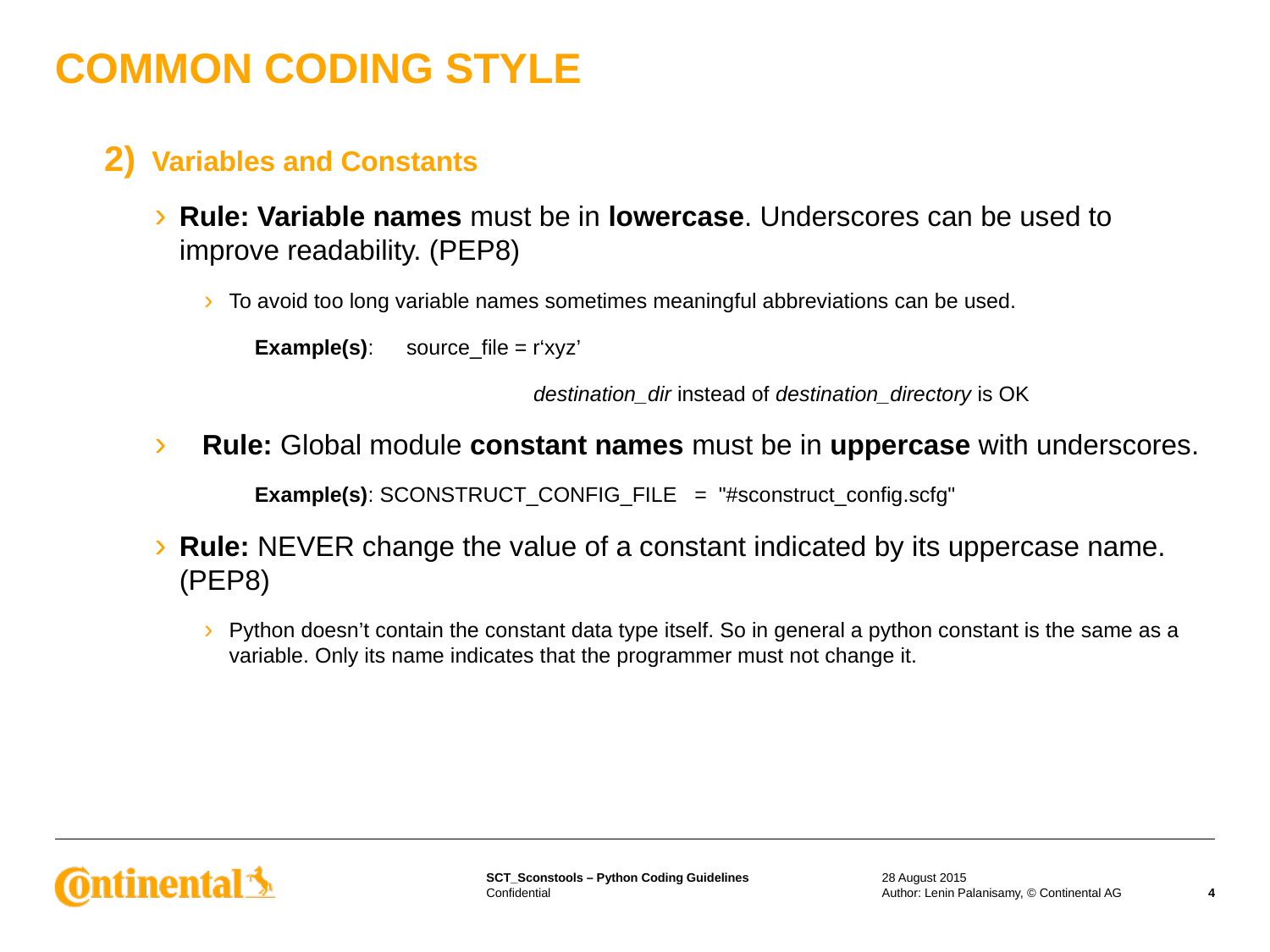

# COMMON CODING STYLE
Variables and Constants
Rule: Variable names must be in lowercase. Underscores can be used to improve readability. (PEP8)
To avoid too long variable names sometimes meaningful abbreviations can be used.
Example(s):	source_file = r‘xyz’
			destination_dir instead of destination_directory is OK
Rule: Global module constant names must be in uppercase with underscores.
Example(s): SCONSTRUCT_CONFIG_FILE   =  "#sconstruct_config.scfg"
Rule: NEVER change the value of a constant indicated by its uppercase name.   (PEP8)
Python doesn’t contain the constant data type itself. So in general a python constant is the same as a variable. Only its name indicates that the programmer must not change it.

28 August 2015
Author: Lenin Palanisamy, © Continental AG
4